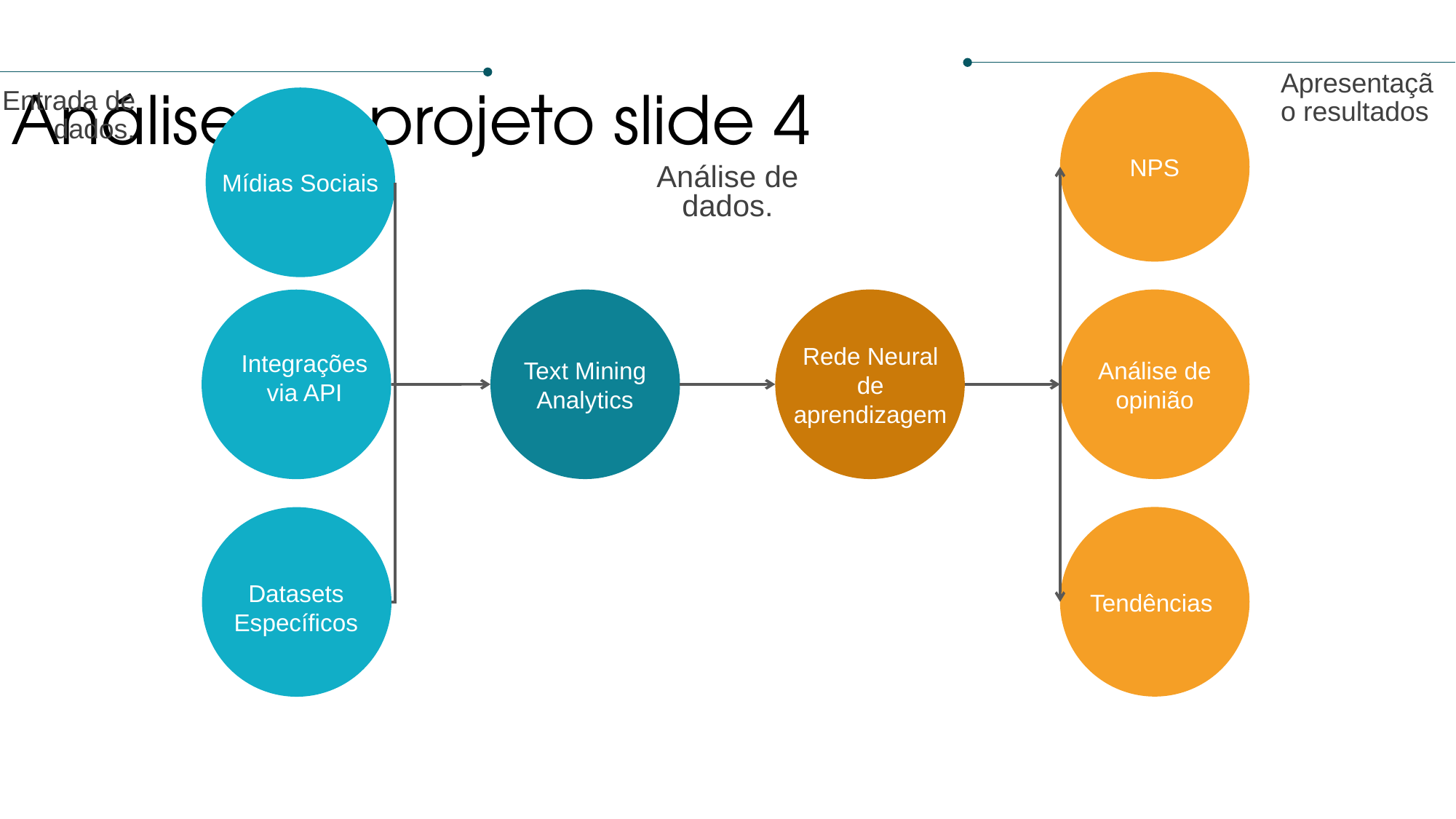

Análise de projeto slide 4
Apresentação resultados

Entrada de dados.

NPS
Análise de dados.
Mídias Sociais

Integrações via API
Rede Neural de aprendizagem
Análise de opinião
Text Mining
Analytics

Datasets Específicos
Tendências